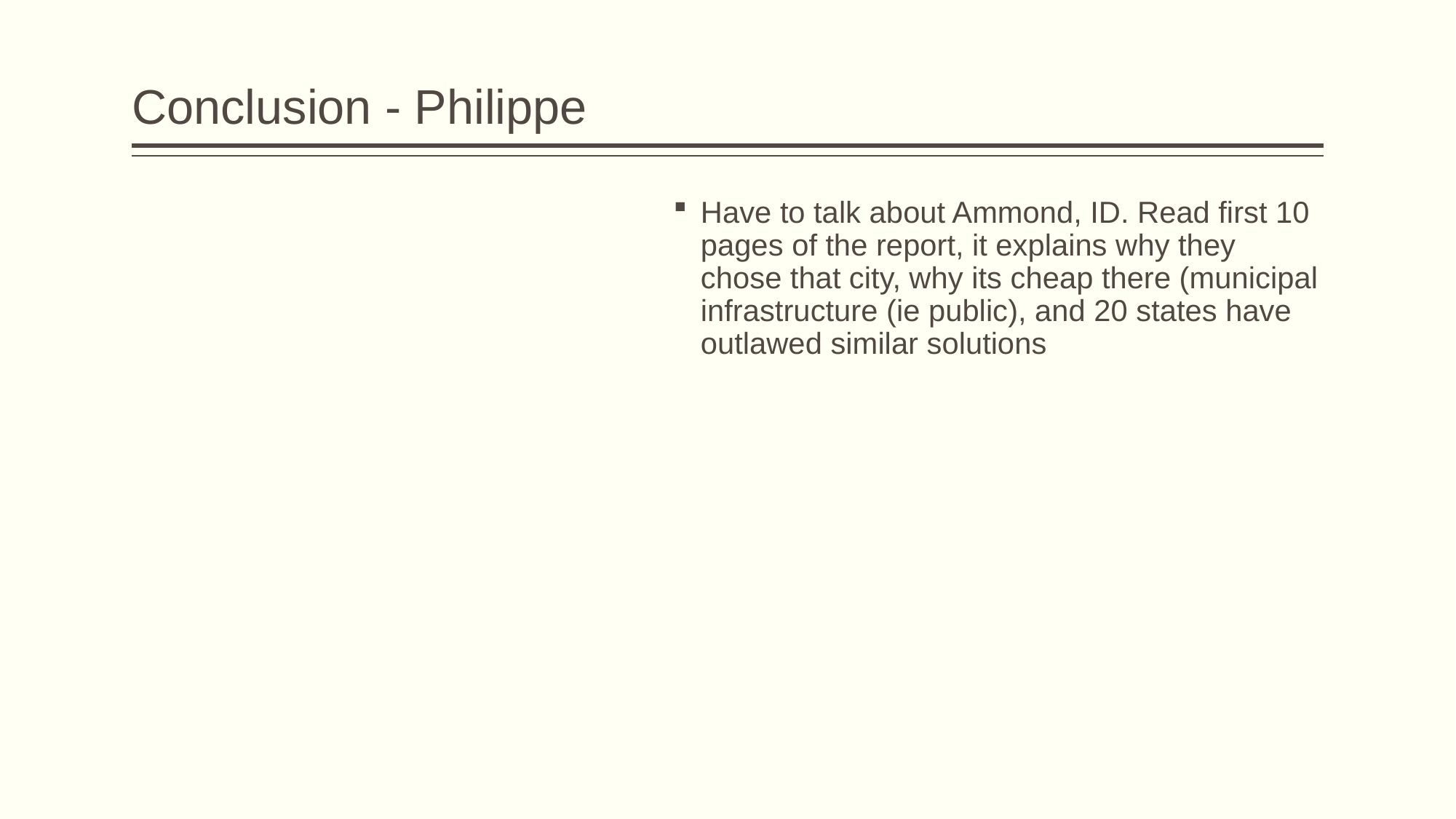

# Conclusion - Philippe
Have to talk about Ammond, ID. Read first 10 pages of the report, it explains why they chose that city, why its cheap there (municipal infrastructure (ie public), and 20 states have outlawed similar solutions